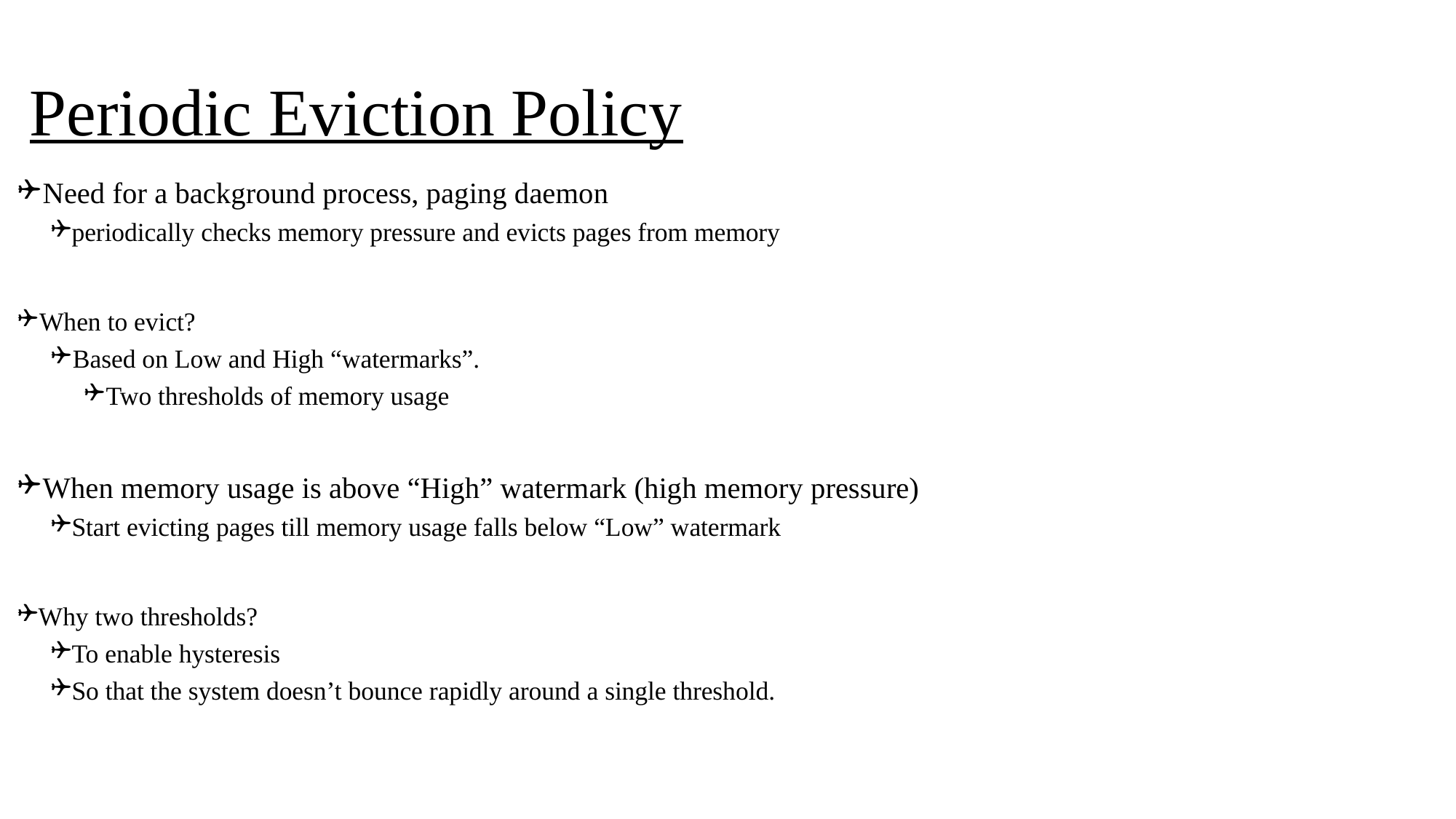

# Periodic Eviction Policy
Need for a background process, paging daemon
periodically checks memory pressure and evicts pages from memory

When to evict?
Based on Low and High “watermarks”.
Two thresholds of memory usage

When memory usage is above “High” watermark (high memory pressure)
Start evicting pages till memory usage falls below “Low” watermark

Why two thresholds?
To enable hysteresis
So that the system doesn’t bounce rapidly around a single threshold.